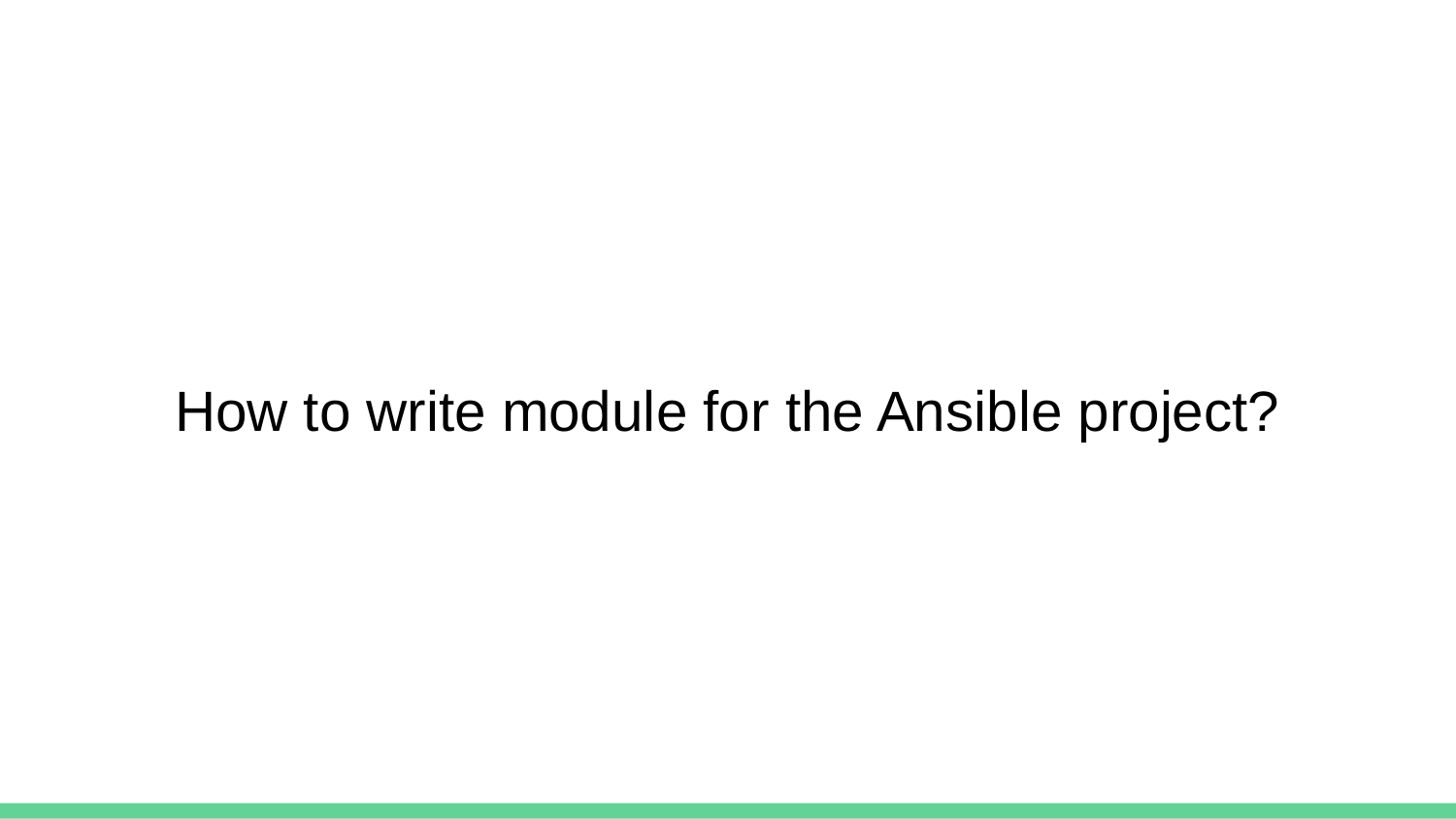

# How to write module for the Ansible project?